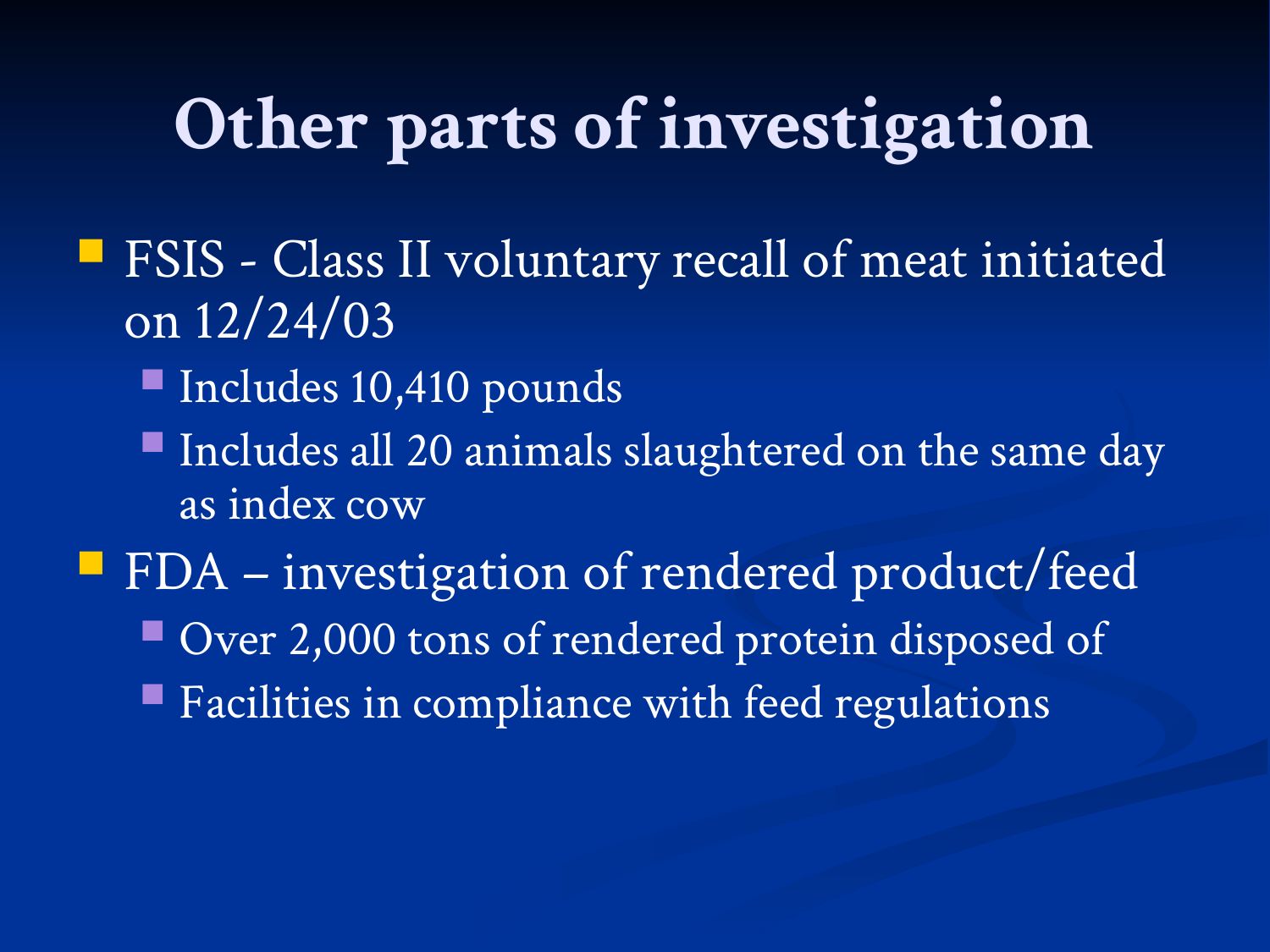

# Other parts of investigation
FSIS - Class II voluntary recall of meat initiated on 12/24/03
Includes 10,410 pounds
Includes all 20 animals slaughtered on the same day as index cow
FDA – investigation of rendered product/feed
Over 2,000 tons of rendered protein disposed of
Facilities in compliance with feed regulations